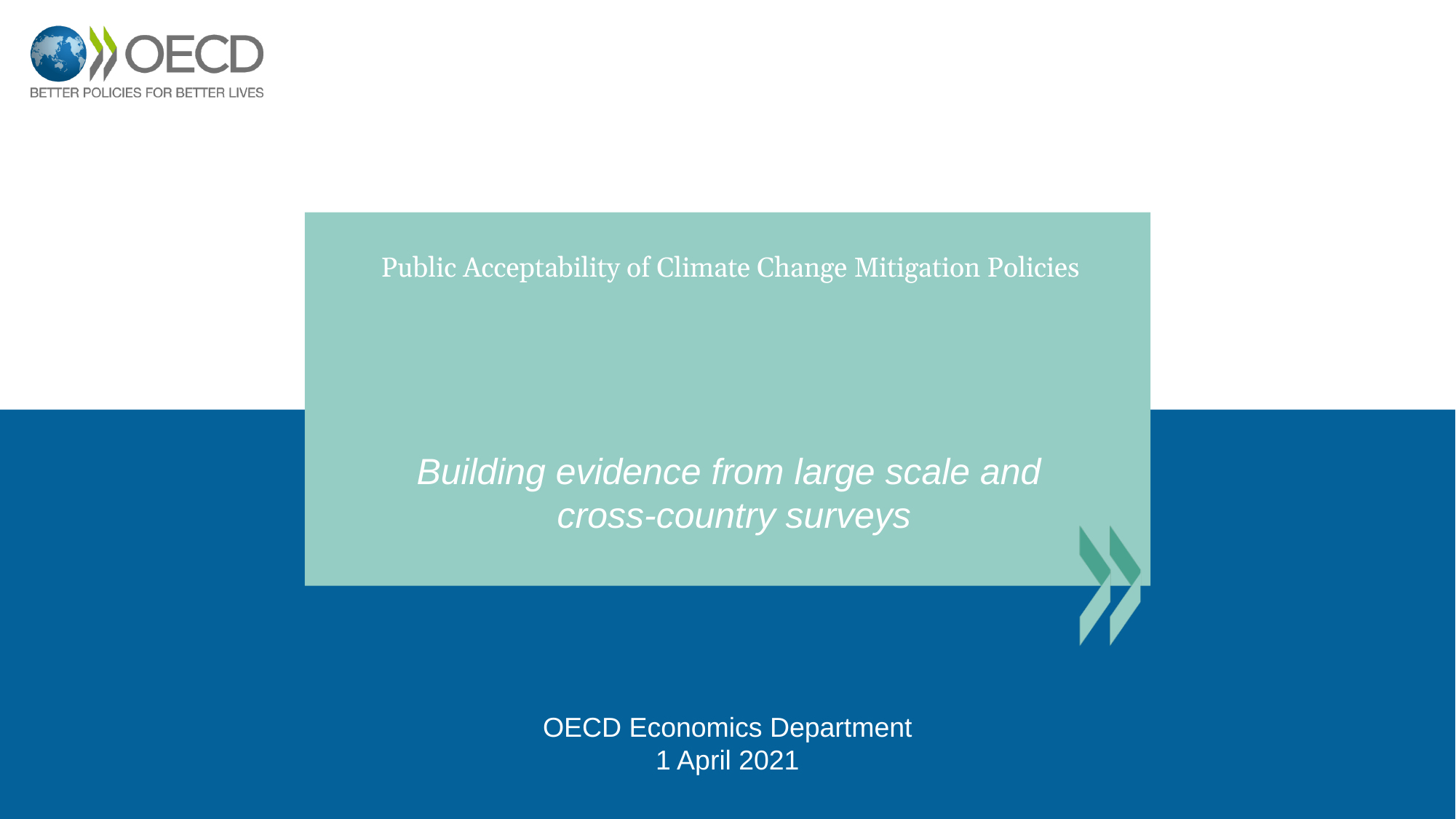

Public Acceptability of Climate Change Mitigation Policies
Building evidence from large scale and
cross-country surveys
OECD Economics Department
1 April 2021